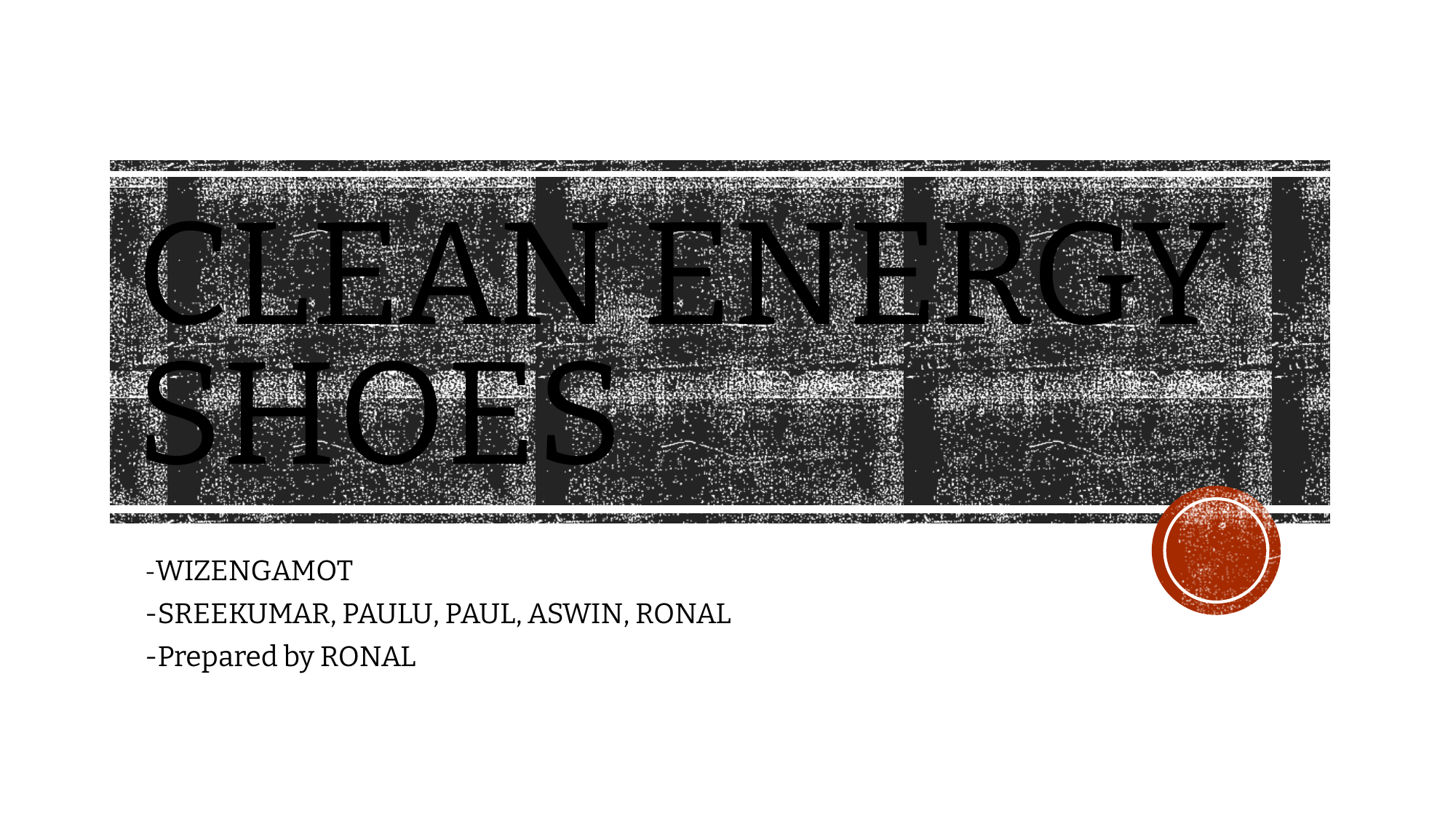

# Clean Energy SHoes
-WIZENGAMOT
-SREEKUMAR, PAULU, PAUL, ASWIN, RONAL
-Prepared by RONAL